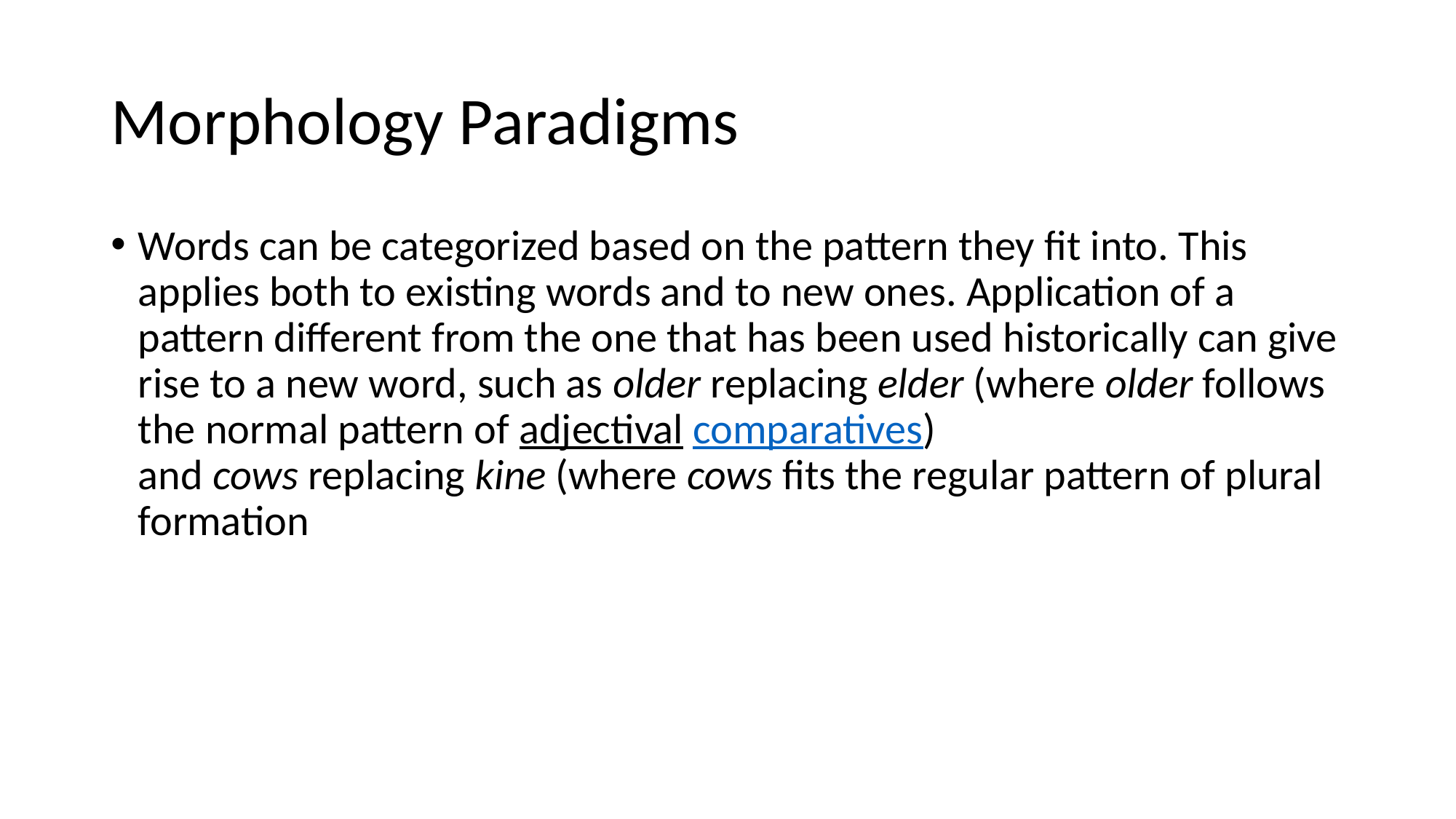

# Morphology Paradigms
Words can be categorized based on the pattern they fit into. This applies both to existing words and to new ones. Application of a pattern different from the one that has been used historically can give rise to a new word, such as older replacing elder (where older follows the normal pattern of adjectival comparatives) and cows replacing kine (where cows fits the regular pattern of plural formation